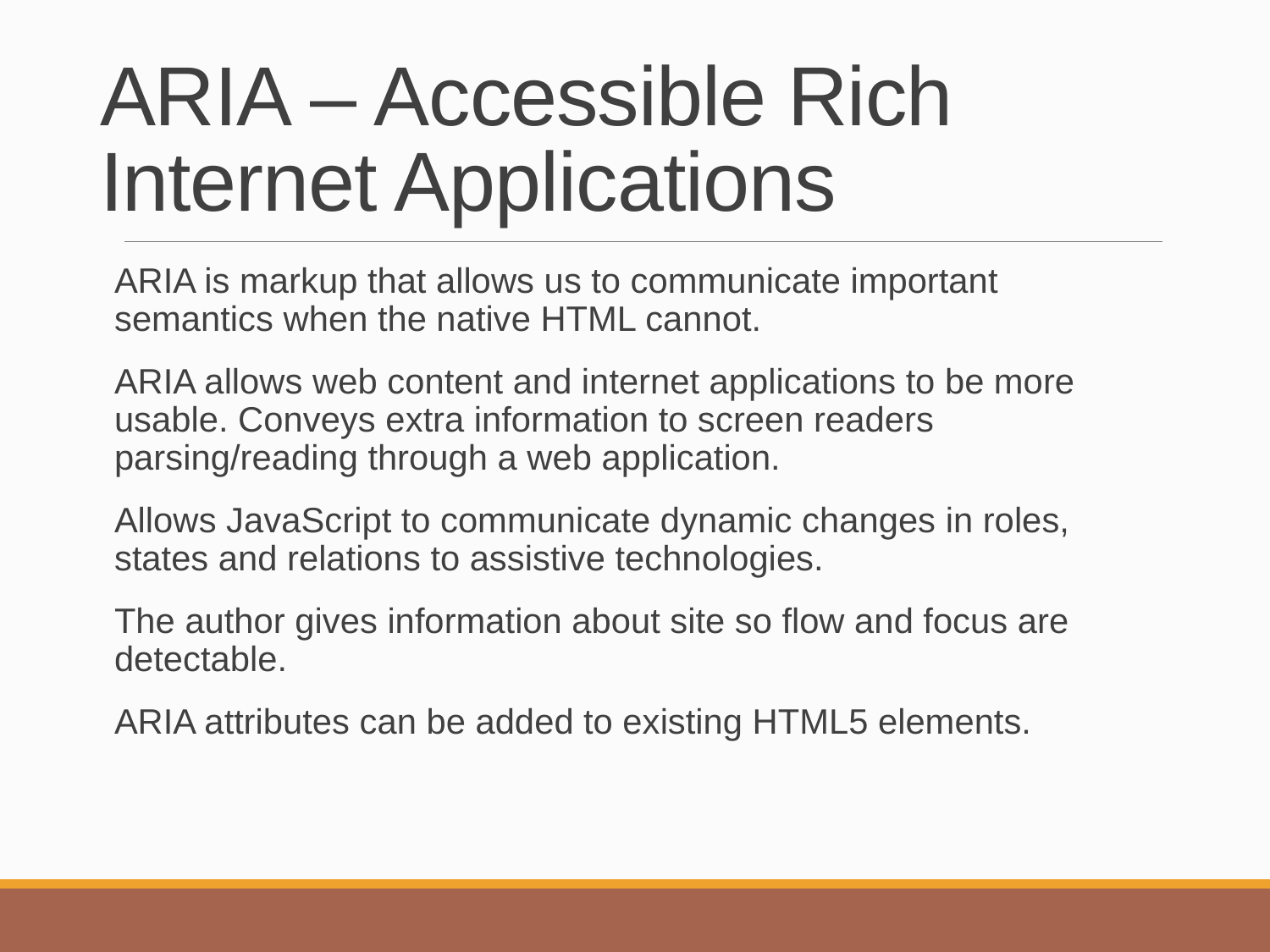

# ARIA – Accessible Rich Internet Applications
ARIA is markup that allows us to communicate important semantics when the native HTML cannot.
ARIA allows web content and internet applications to be more usable. Conveys extra information to screen readers parsing/reading through a web application.
Allows JavaScript to communicate dynamic changes in roles, states and relations to assistive technologies.
The author gives information about site so flow and focus are detectable.
ARIA attributes can be added to existing HTML5 elements.